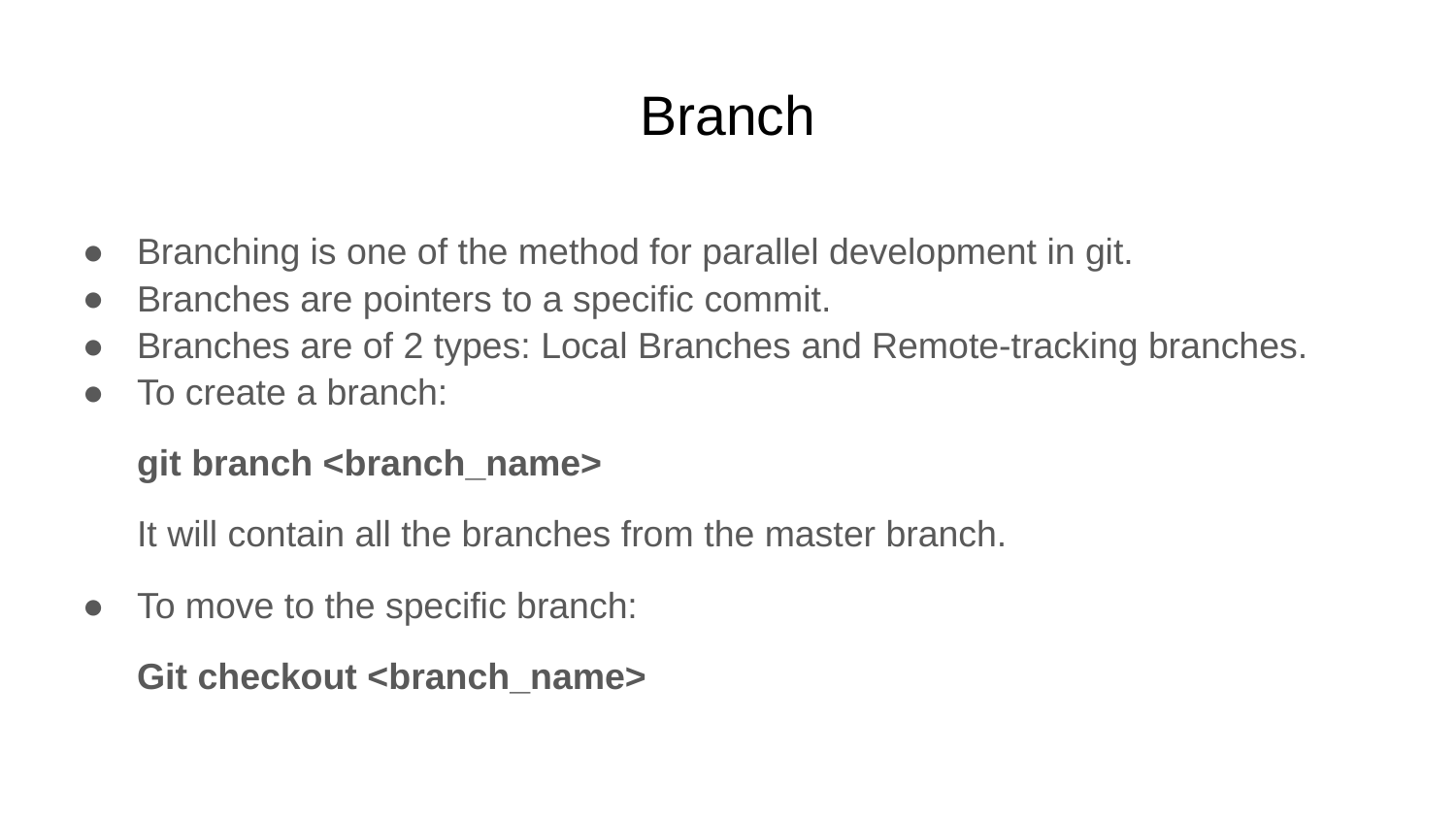

# Branch
Branching is one of the method for parallel development in git.
Branches are pointers to a specific commit.
Branches are of 2 types: Local Branches and Remote-tracking branches.
To create a branch:
git branch <branch_name>
It will contain all the branches from the master branch.
To move to the specific branch:
Git checkout <branch_name>